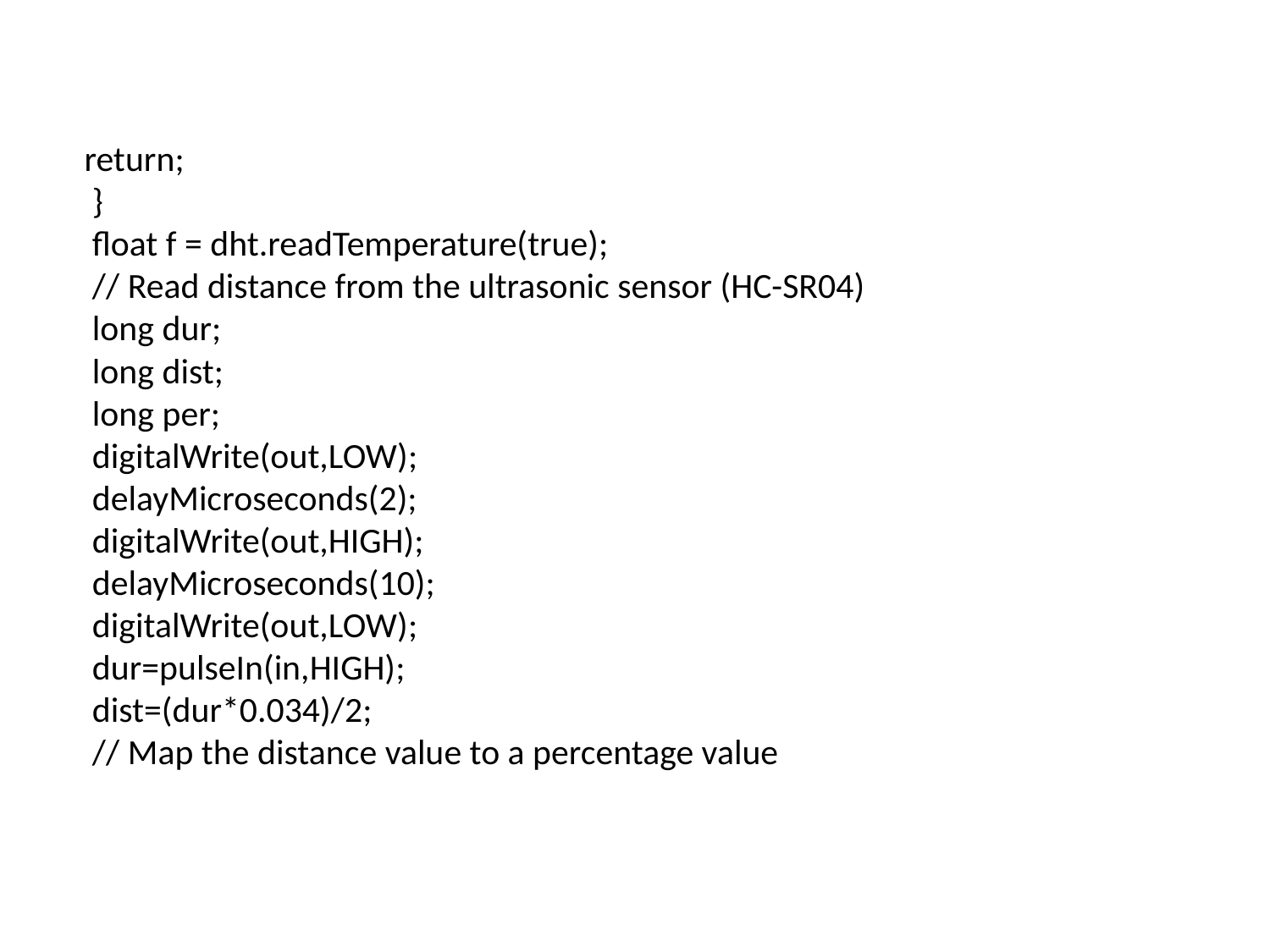

# return;   }   float f = dht.readTemperature(true);   // Read distance from the ultrasonic sensor (HC-SR04)   long dur;   long dist;   long per;   digitalWrite(out,LOW);   delayMicroseconds(2);   digitalWrite(out,HIGH);   delayMicroseconds(10);   digitalWrite(out,LOW);   dur=pulseIn(in,HIGH);   dist=(dur*0.034)/2;   // Map the distance value to a percentage value